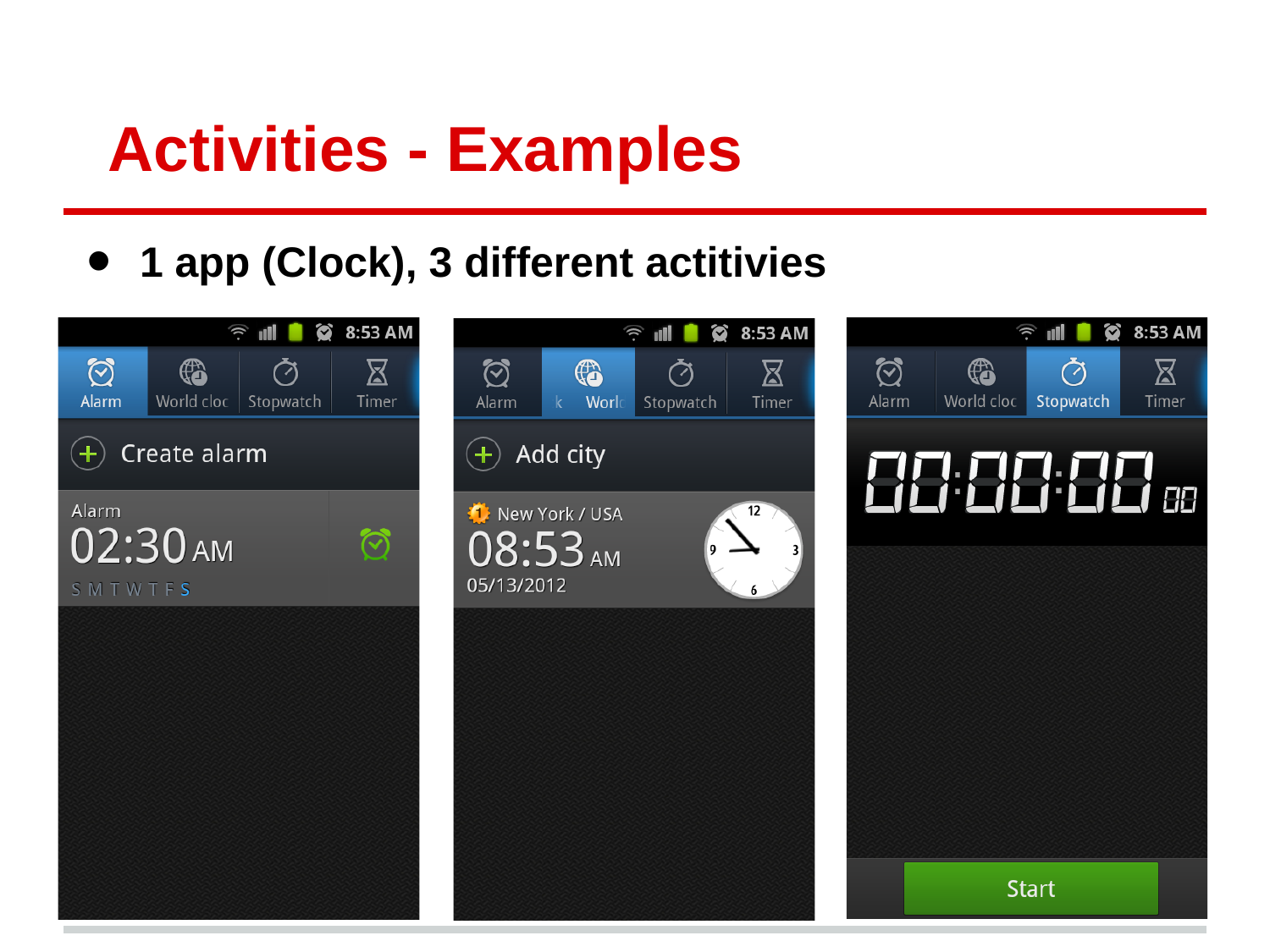

# Activities - Examples
1 app (Clock), 3 different actitivies